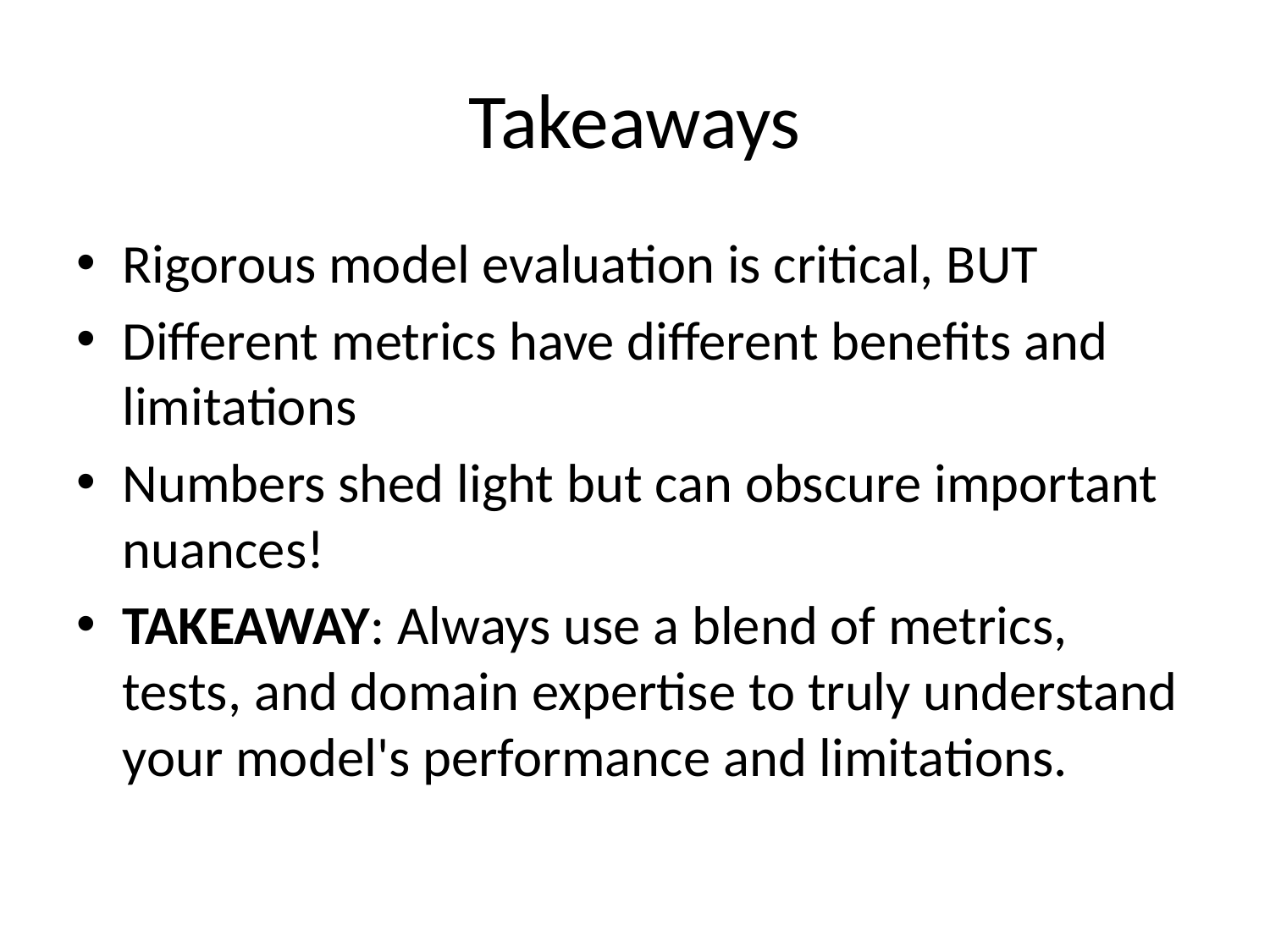

# Takeaways
Rigorous model evaluation is critical, BUT
Different metrics have different benefits and limitations
Numbers shed light but can obscure important nuances!
TAKEAWAY: Always use a blend of metrics, tests, and domain expertise to truly understand your model's performance and limitations.